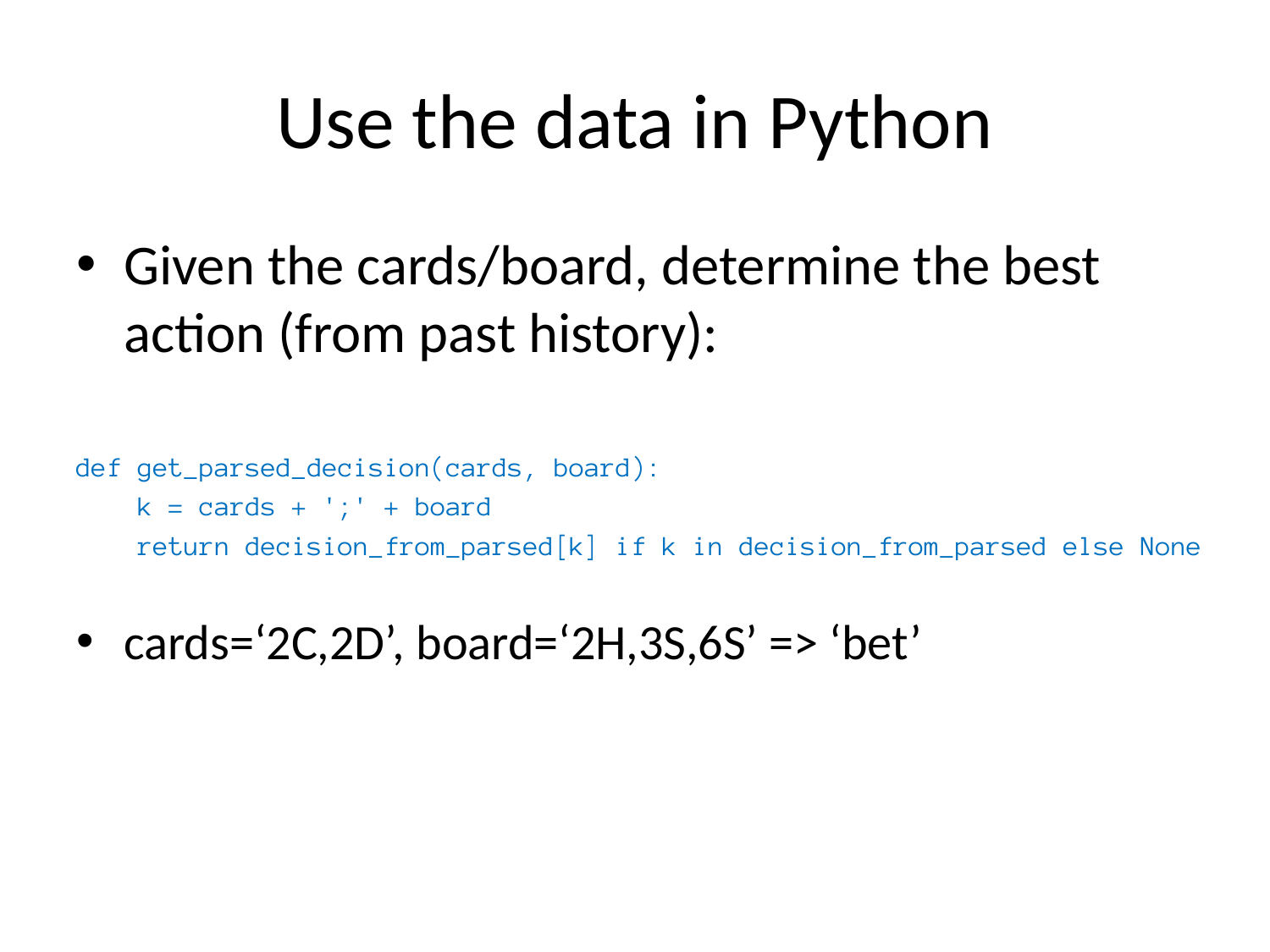

# Use the data in Python
Given the cards/board, determine the best action (from past history):

def get_parsed_decision(cards, board):
    k = cards + ';' + board
    return decision_from_parsed[k] if k in decision_from_parsed else None

cards=‘2C,2D’, board=‘2H,3S,6S’ => ‘bet’